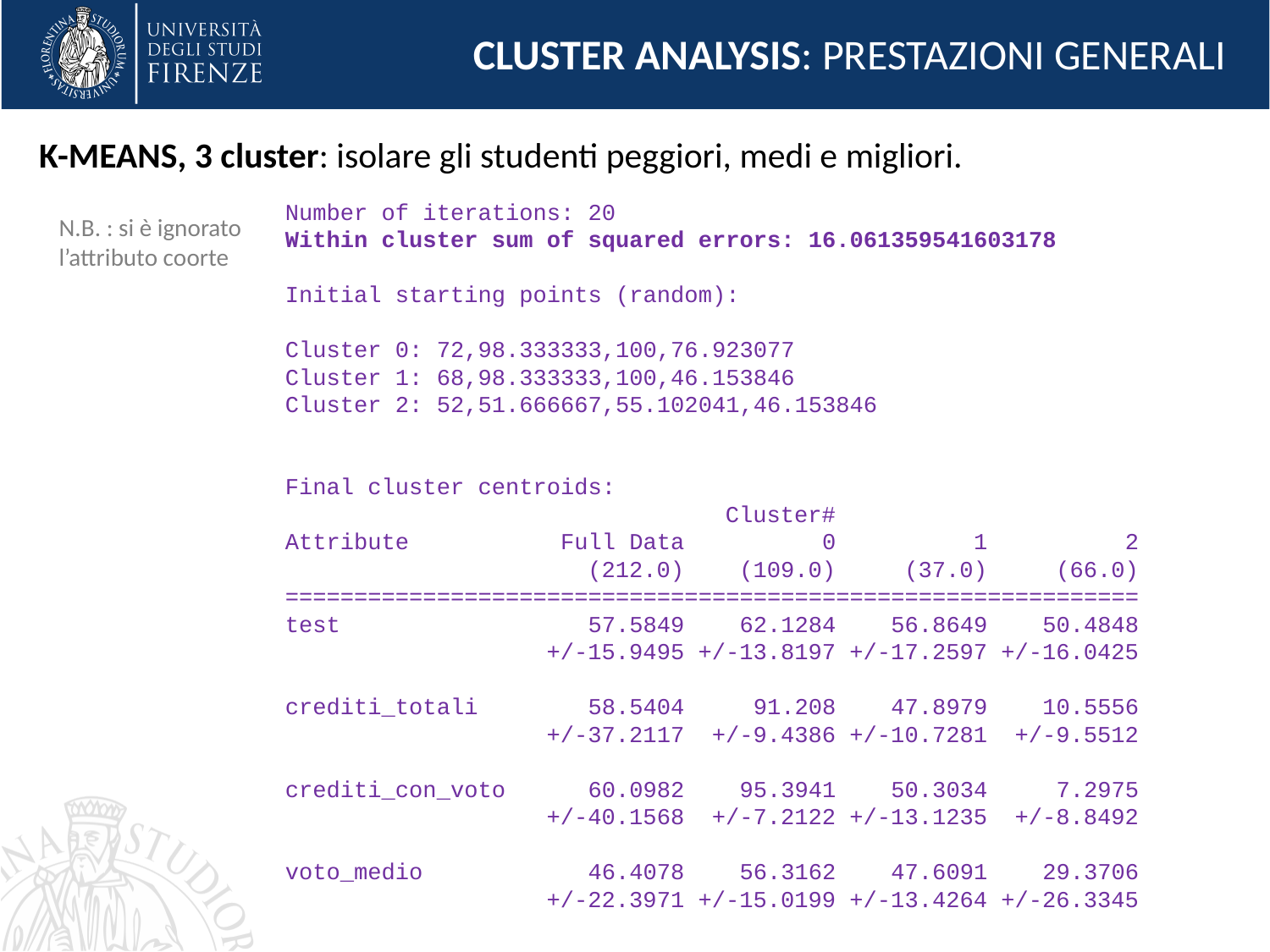

CLUSTER ANALYSIS: PRESTAZIONI GENERALI
K-MEANS, 3 cluster: isolare gli studenti peggiori, medi e migliori.
Number of iterations: 20
Within cluster sum of squared errors: 16.061359541603178

Initial starting points (random):

Cluster 0: 72,98.333333,100,76.923077
Cluster 1: 68,98.333333,100,46.153846
Cluster 2: 52,51.666667,55.102041,46.153846

Final cluster centroids:
                                Cluster#
Attribute           Full Data          0          1          2
                      (212.0)    (109.0)     (37.0)     (66.0)
==============================================================
test                  57.5849    62.1284    56.8649    50.4848
                   +/-15.9495 +/-13.8197 +/-17.2597 +/-16.0425

crediti_totali        58.5404     91.208    47.8979    10.5556
                   +/-37.2117  +/-9.4386 +/-10.7281  +/-9.5512

crediti_con_voto      60.0982    95.3941    50.3034     7.2975
                   +/-40.1568  +/-7.2122 +/-13.1235  +/-8.8492

voto_medio            46.4078    56.3162    47.6091    29.3706
                   +/-22.3971 +/-15.0199 +/-13.4264 +/-26.3345
N.B. : si è ignorato l’attributo coorte